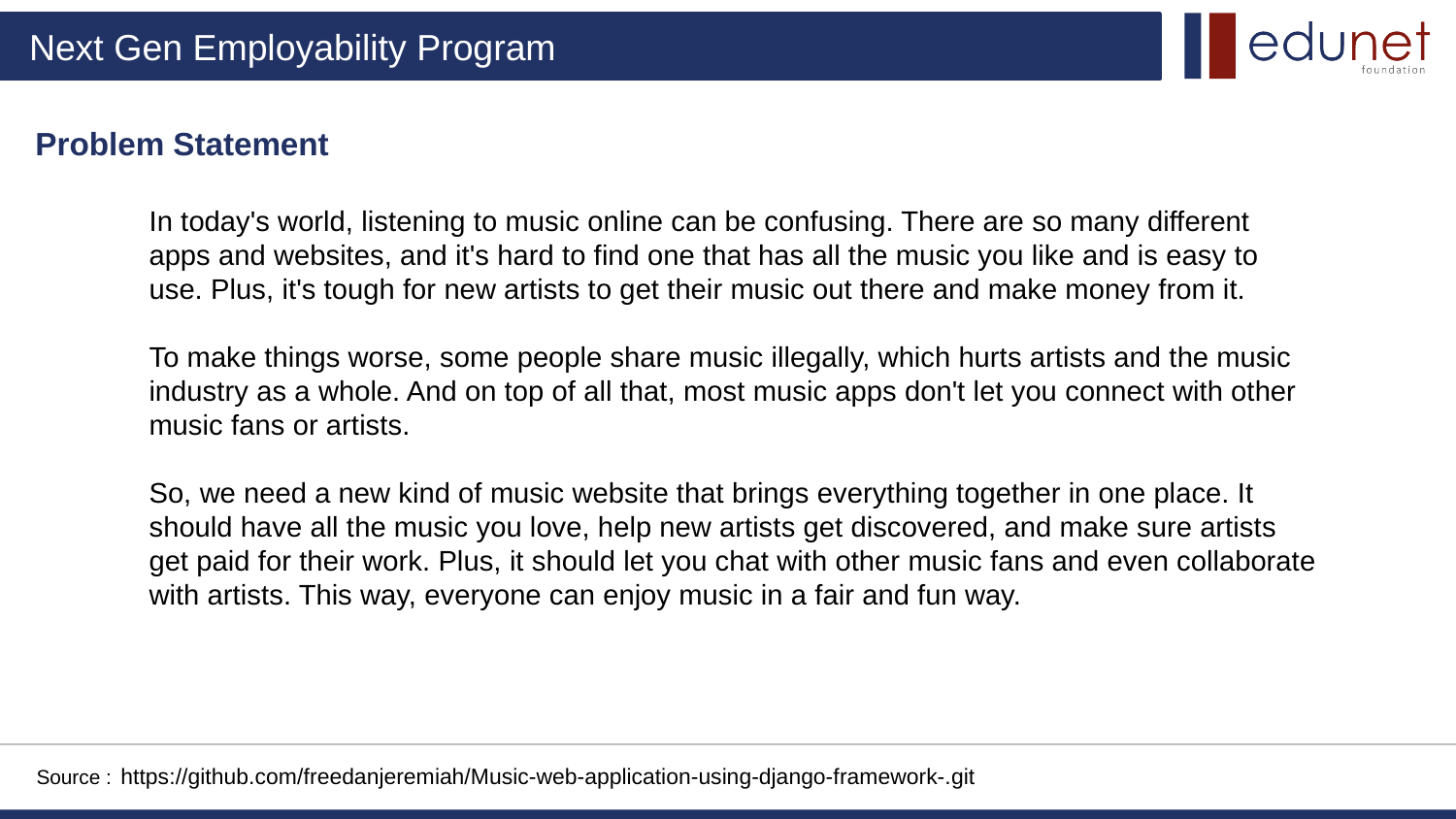

Problem Statement
In today's world, listening to music online can be confusing. There are so many different apps and websites, and it's hard to find one that has all the music you like and is easy to use. Plus, it's tough for new artists to get their music out there and make money from it.

To make things worse, some people share music illegally, which hurts artists and the music industry as a whole. And on top of all that, most music apps don't let you connect with other music fans or artists.

So, we need a new kind of music website that brings everything together in one place. It should have all the music you love, help new artists get discovered, and make sure artists get paid for their work. Plus, it should let you chat with other music fans and even collaborate with artists. This way, everyone can enjoy music in a fair and fun way.
Source :
https://github.com/freedanjeremiah/Music-web-application-using-django-framework-.git